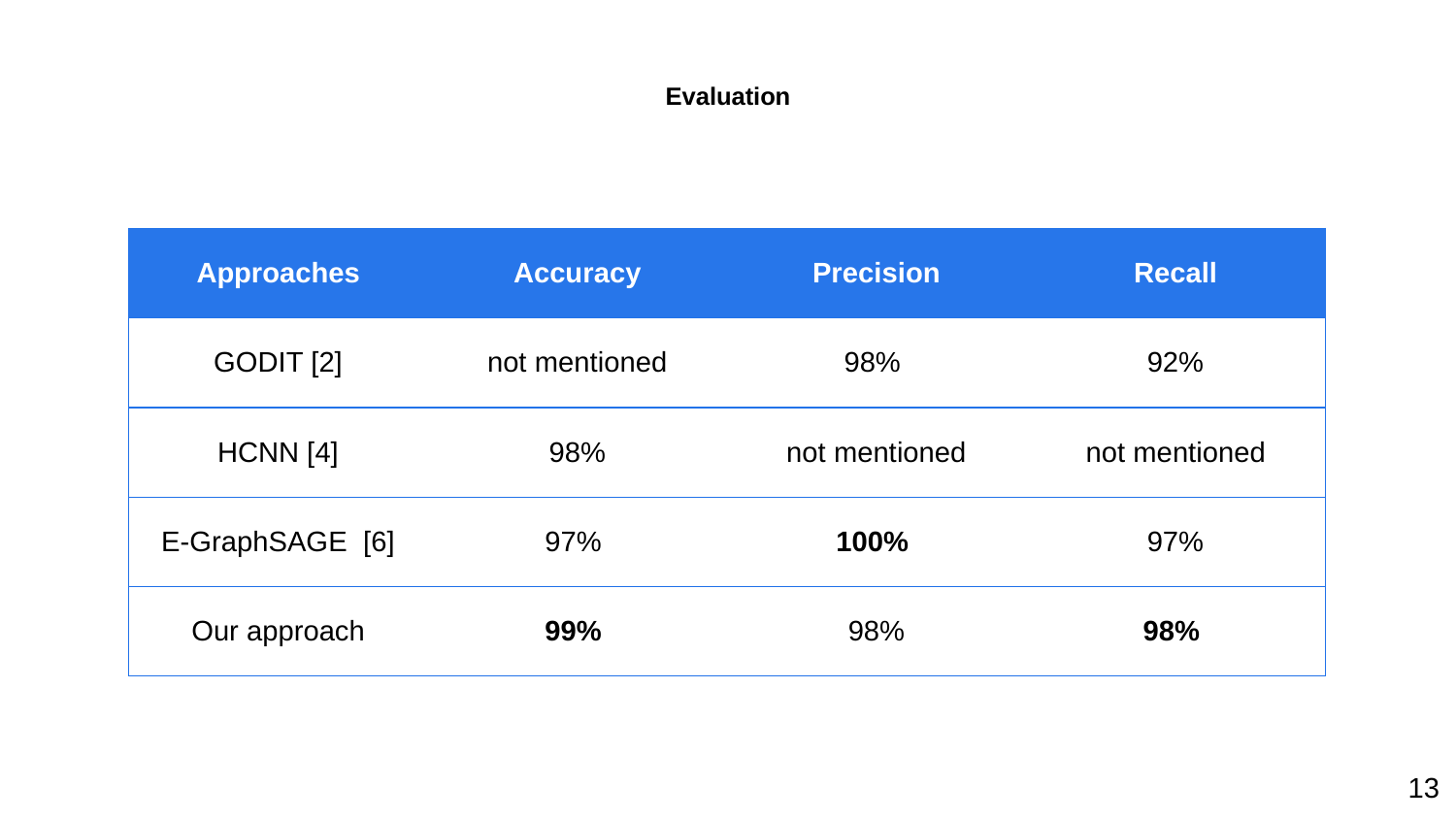

# Evaluation
| Approaches | Accuracy | Precision | Recall |
| --- | --- | --- | --- |
| GODIT [2] | not mentioned | 98% | 92% |
| HCNN [4] | 98% | not mentioned | not mentioned |
| E-GraphSAGE  [6] | 97% | 100% | 97% |
| Our approach | 99% | 98% | 98% |
13